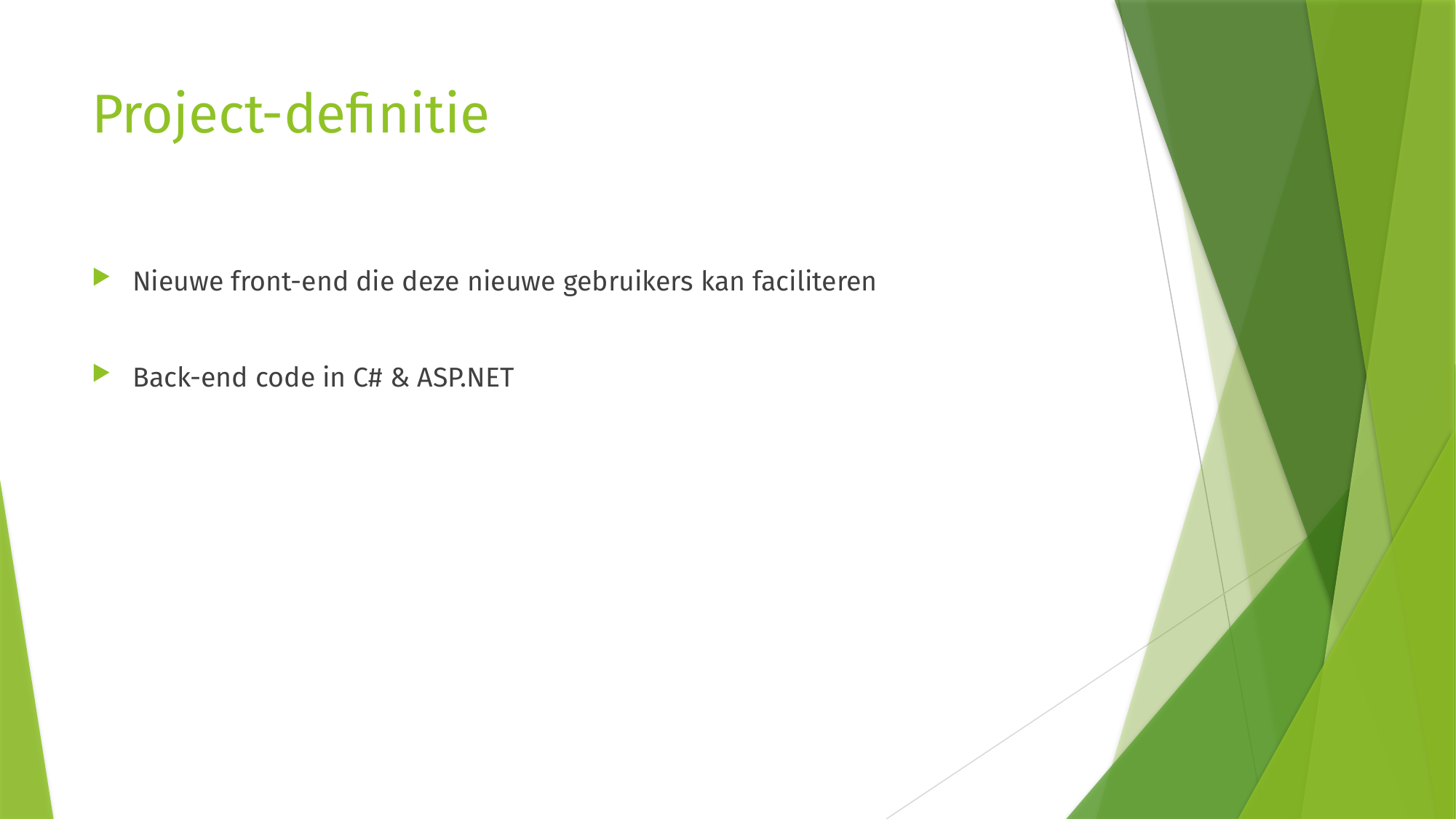

# Project-definitie
Nieuwe front-end die deze nieuwe gebruikers kan faciliteren

Back-end code in C# & ASP.NET